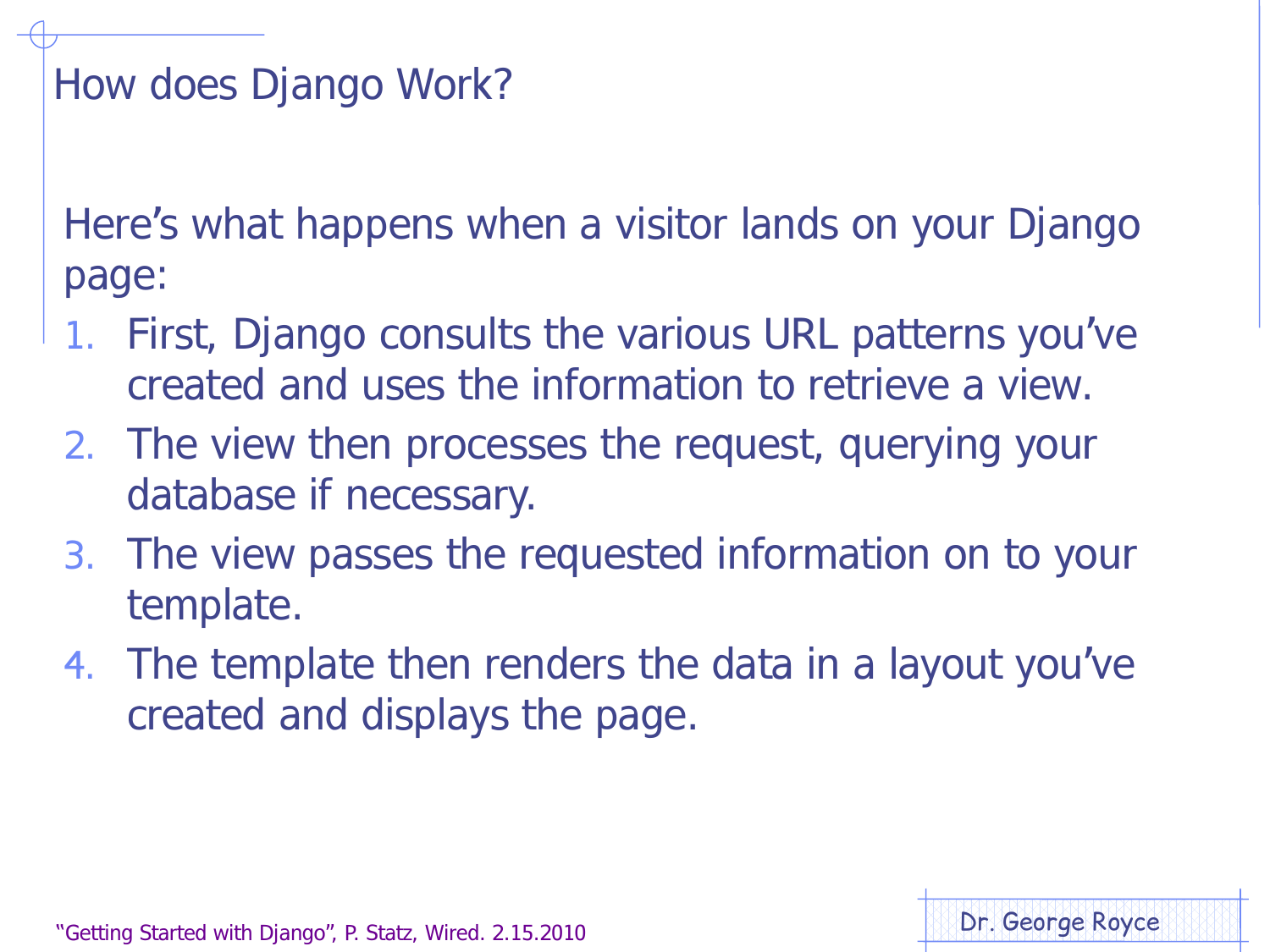

# How does Django Work?
Here’s what happens when a visitor lands on your Django page:
First, Django consults the various URL patterns you’ve created and uses the information to retrieve a view.
The view then processes the request, querying your database if necessary.
The view passes the requested information on to your template.
The template then renders the data in a layout you’ve created and displays the page.

Dr. George Royce
“Getting Started with Django”, P. Statz, Wired. 2.15.2010